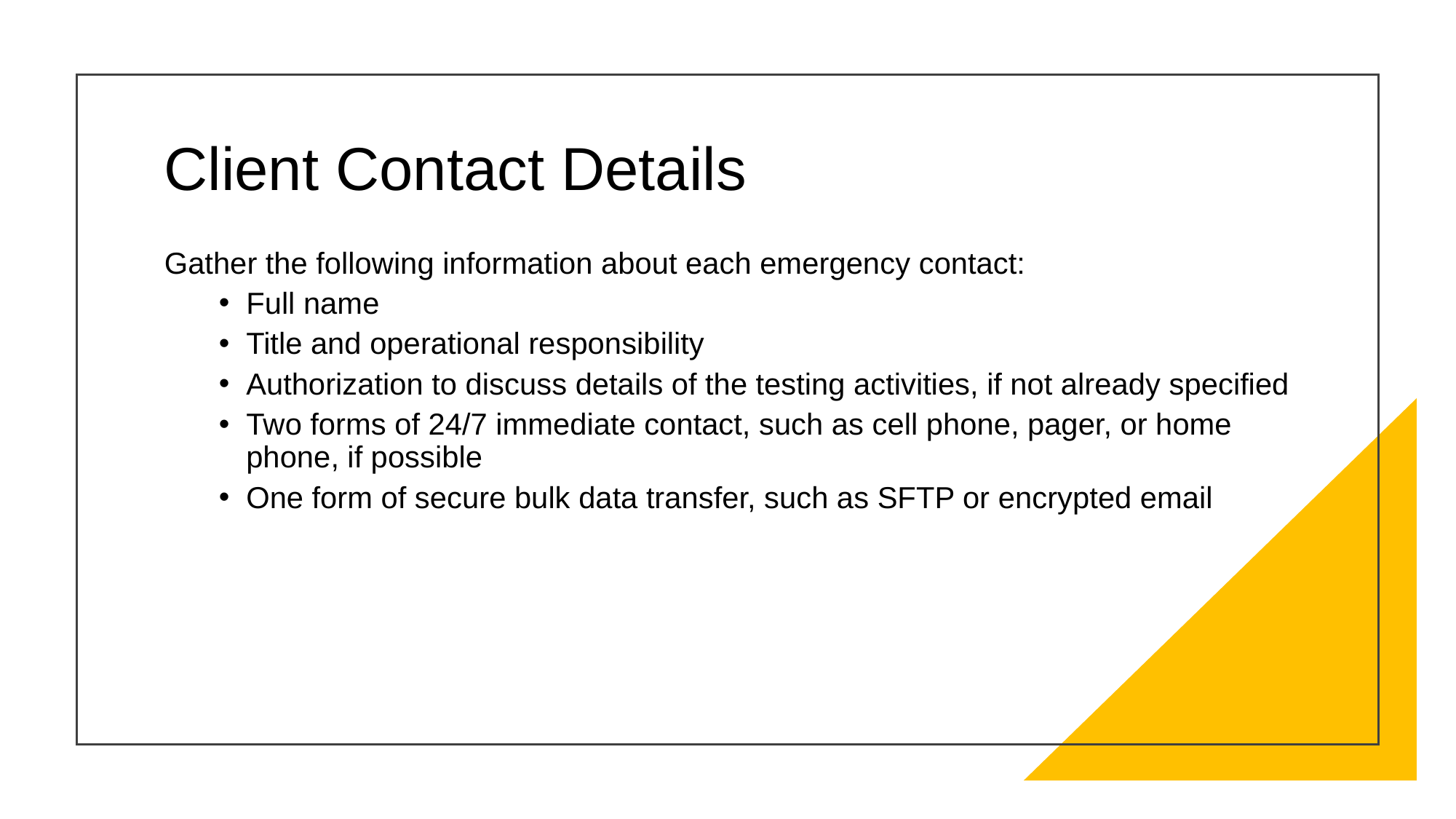

# Client Contact Details
Gather the following information about each emergency contact:
Full name
Title and operational responsibility
Authorization to discuss details of the testing activities, if not already specified
Two forms of 24/7 immediate contact, such as cell phone, pager, or home phone, if possible
One form of secure bulk data transfer, such as SFTP or encrypted email